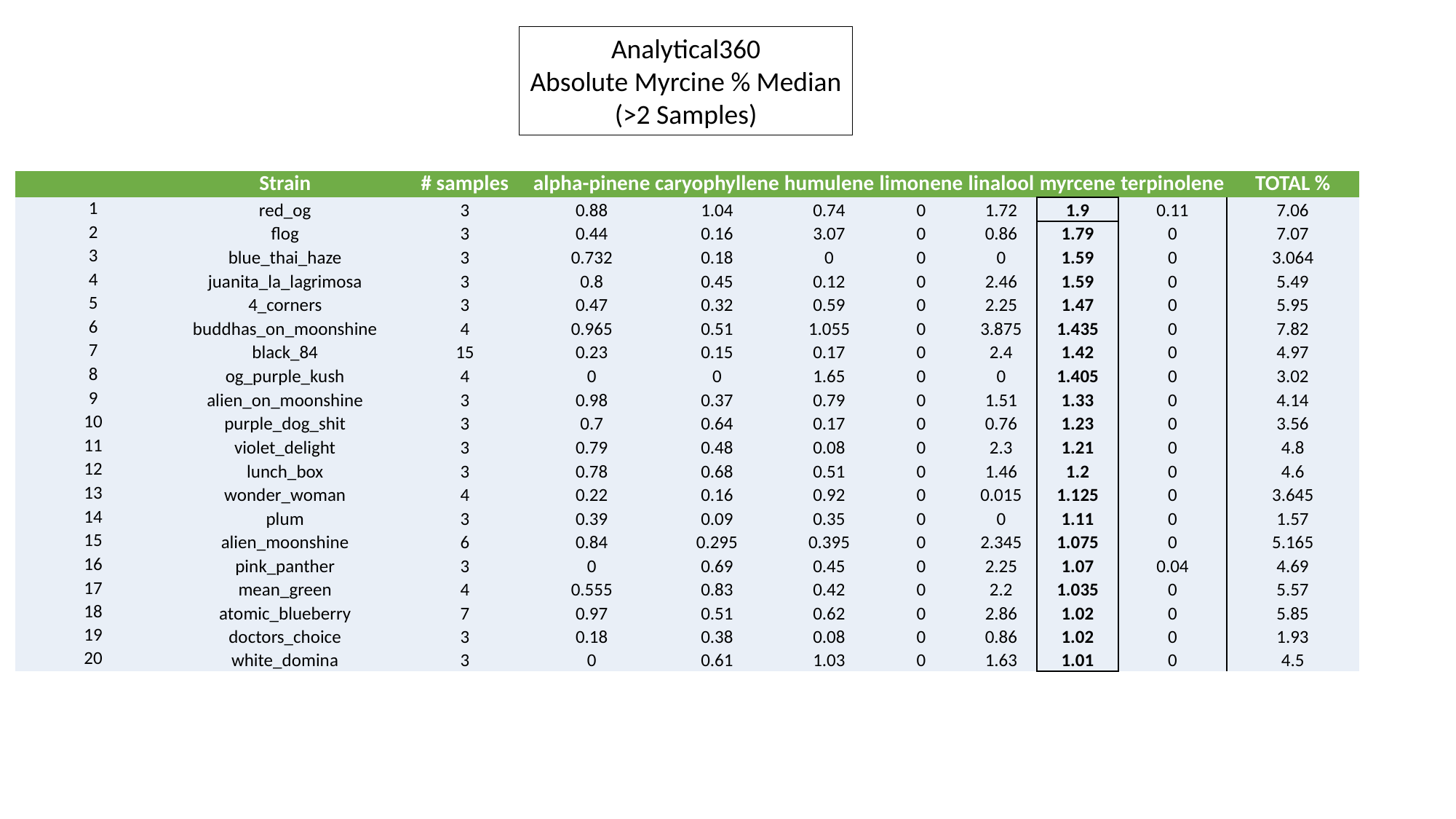

Analytical360
Absolute Myrcine % Median
(>2 Samples)
|  | Strain | # samples | alpha-pinene | caryophyllene | humulene | limonene | linalool | myrcene | terpinolene | TOTAL % |
| --- | --- | --- | --- | --- | --- | --- | --- | --- | --- | --- |
| 1 | red\_og | 3 | 0.88 | 1.04 | 0.74 | 0 | 1.72 | 1.9 | 0.11 | 7.06 |
| 2 | flog | 3 | 0.44 | 0.16 | 3.07 | 0 | 0.86 | 1.79 | 0 | 7.07 |
| 3 | blue\_thai\_haze | 3 | 0.732 | 0.18 | 0 | 0 | 0 | 1.59 | 0 | 3.064 |
| 4 | juanita\_la\_lagrimosa | 3 | 0.8 | 0.45 | 0.12 | 0 | 2.46 | 1.59 | 0 | 5.49 |
| 5 | 4\_corners | 3 | 0.47 | 0.32 | 0.59 | 0 | 2.25 | 1.47 | 0 | 5.95 |
| 6 | buddhas\_on\_moonshine | 4 | 0.965 | 0.51 | 1.055 | 0 | 3.875 | 1.435 | 0 | 7.82 |
| 7 | black\_84 | 15 | 0.23 | 0.15 | 0.17 | 0 | 2.4 | 1.42 | 0 | 4.97 |
| 8 | og\_purple\_kush | 4 | 0 | 0 | 1.65 | 0 | 0 | 1.405 | 0 | 3.02 |
| 9 | alien\_on\_moonshine | 3 | 0.98 | 0.37 | 0.79 | 0 | 1.51 | 1.33 | 0 | 4.14 |
| 10 | purple\_dog\_shit | 3 | 0.7 | 0.64 | 0.17 | 0 | 0.76 | 1.23 | 0 | 3.56 |
| 11 | violet\_delight | 3 | 0.79 | 0.48 | 0.08 | 0 | 2.3 | 1.21 | 0 | 4.8 |
| 12 | lunch\_box | 3 | 0.78 | 0.68 | 0.51 | 0 | 1.46 | 1.2 | 0 | 4.6 |
| 13 | wonder\_woman | 4 | 0.22 | 0.16 | 0.92 | 0 | 0.015 | 1.125 | 0 | 3.645 |
| 14 | plum | 3 | 0.39 | 0.09 | 0.35 | 0 | 0 | 1.11 | 0 | 1.57 |
| 15 | alien\_moonshine | 6 | 0.84 | 0.295 | 0.395 | 0 | 2.345 | 1.075 | 0 | 5.165 |
| 16 | pink\_panther | 3 | 0 | 0.69 | 0.45 | 0 | 2.25 | 1.07 | 0.04 | 4.69 |
| 17 | mean\_green | 4 | 0.555 | 0.83 | 0.42 | 0 | 2.2 | 1.035 | 0 | 5.57 |
| 18 | atomic\_blueberry | 7 | 0.97 | 0.51 | 0.62 | 0 | 2.86 | 1.02 | 0 | 5.85 |
| 19 | doctors\_choice | 3 | 0.18 | 0.38 | 0.08 | 0 | 0.86 | 1.02 | 0 | 1.93 |
| 20 | white\_domina | 3 | 0 | 0.61 | 1.03 | 0 | 1.63 | 1.01 | 0 | 4.5 |